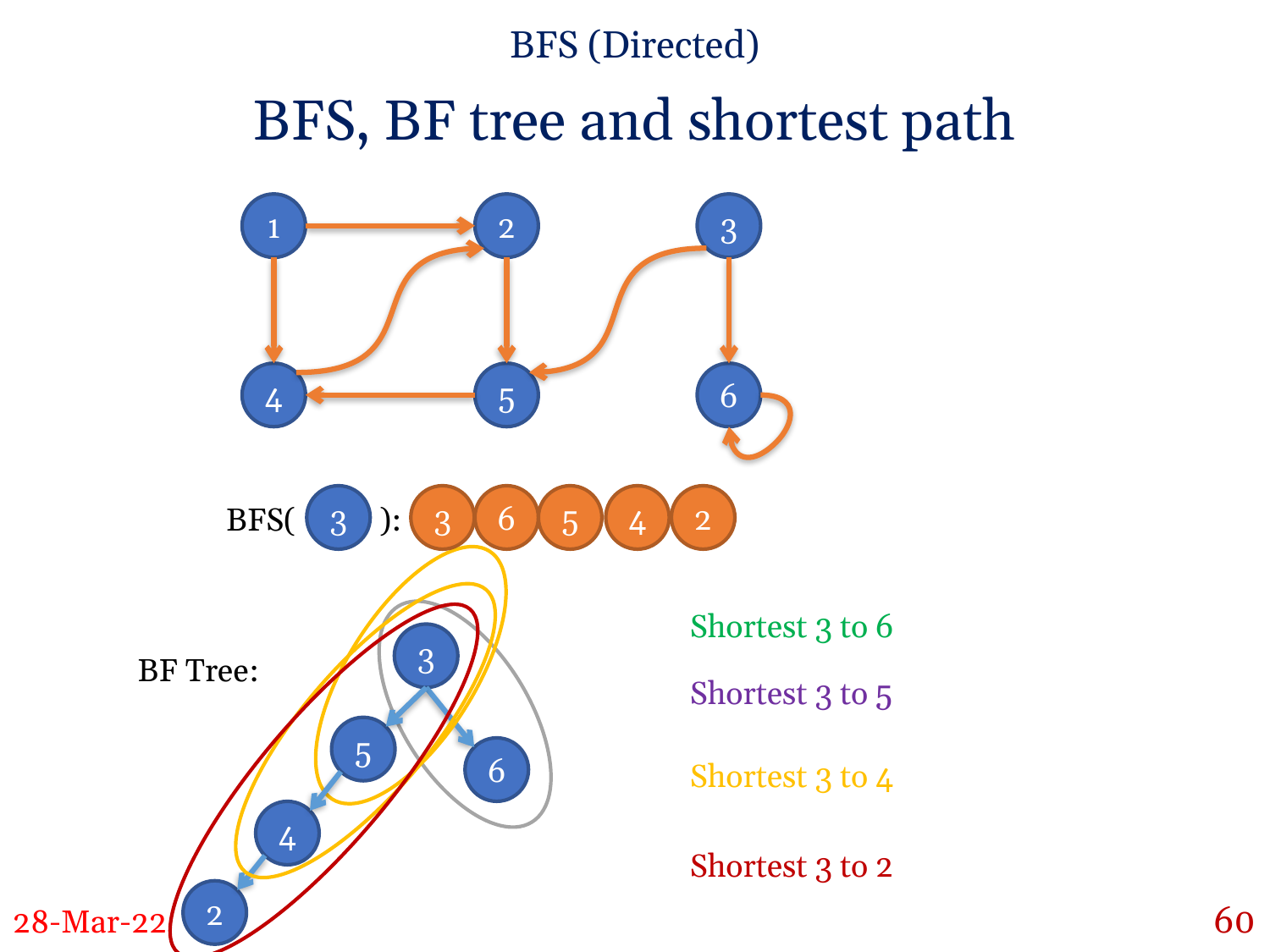

BFS (Directed)
# BFS, BF tree and shortest path
1
2
3
4
5
6
3
3
6
5
4
2
BFS(           ):
Shortest 3 to 6

3
BF Tree:

Shortest 3 to 5

5
6
Shortest 3 to 4
4
Shortest 3 to 2
2
60
28-Mar-22